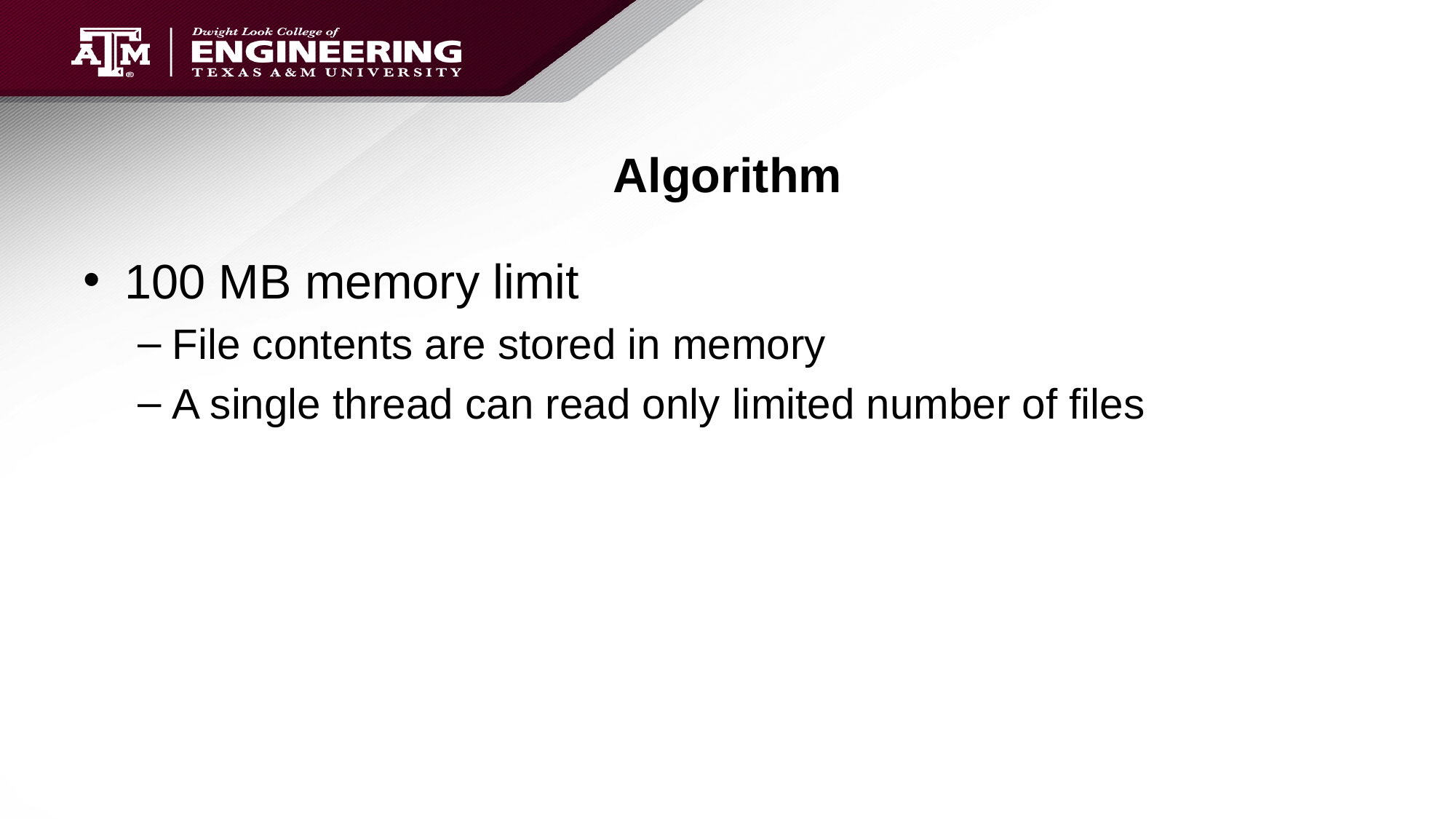

# Algorithm
100 MB memory limit
File contents are stored in memory
A single thread can read only limited number of files